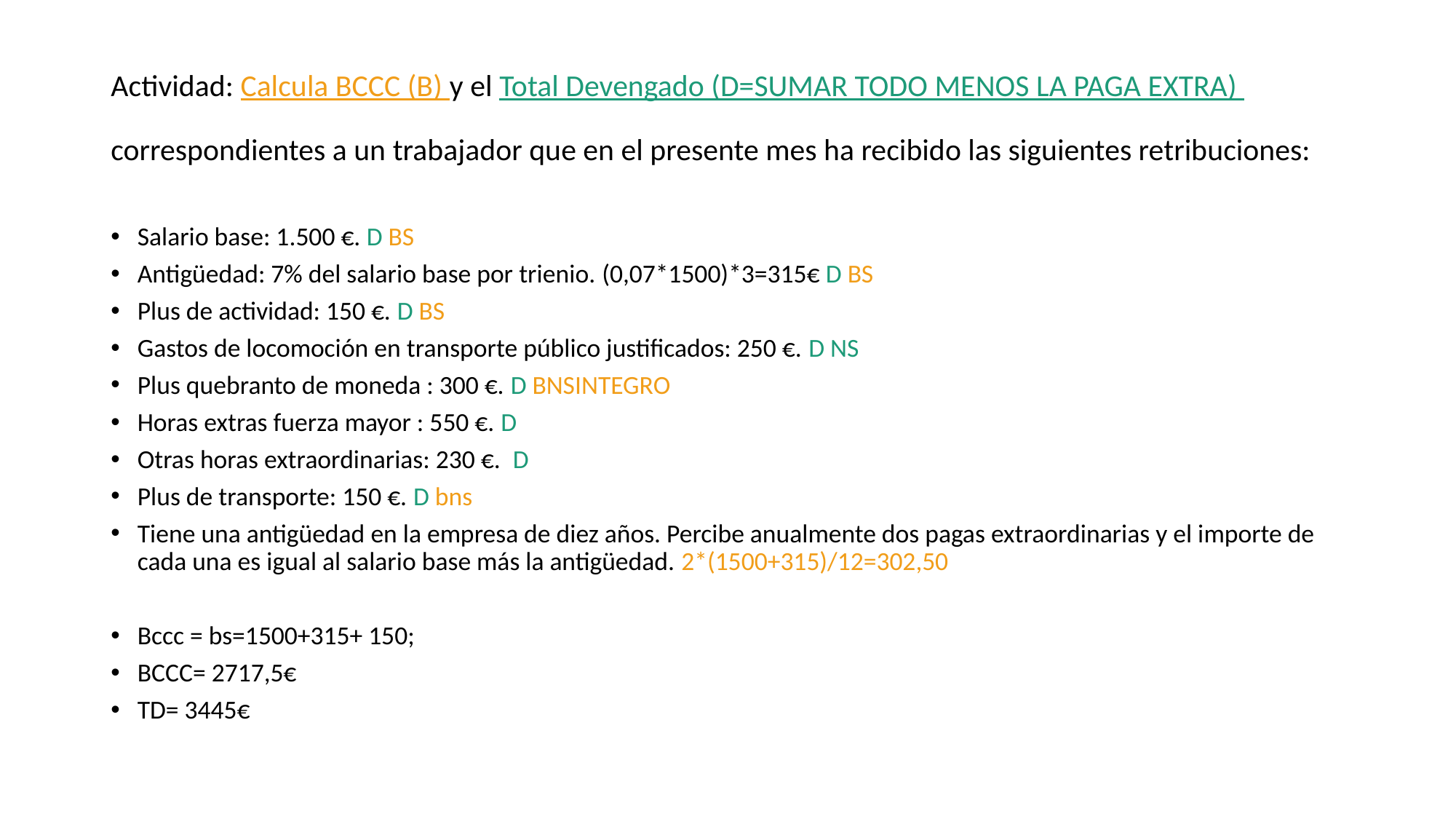

# Actividad: Calcula BCCC (B) y el Total Devengado (D=SUMAR TODO MENOS LA PAGA EXTRA)  correspondientes a un trabajador que en el presente mes ha recibido las siguientes retribuciones:
Salario base: 1.500 €. D BS
Antigüedad: 7% del salario base por trienio. (0,07*1500)*3=315€ D BS
Plus de actividad: 150 €. D BS
Gastos de locomoción en transporte público justificados: 250 €. D NS
Plus quebranto de moneda : 300 €. D BNSINTEGRO
Horas extras fuerza mayor : 550 €. D
Otras horas extraordinarias: 230 €.  D
Plus de transporte: 150 €. D bns
Tiene una antigüedad en la empresa de diez años. Percibe anualmente dos pagas extraordinarias y el importe de cada una es igual al salario base más la antigüedad. 2*(1500+315)/12=302,50

Bccc = bs=1500+315+ 150;
BCCC= 2717,5€
TD= 3445€